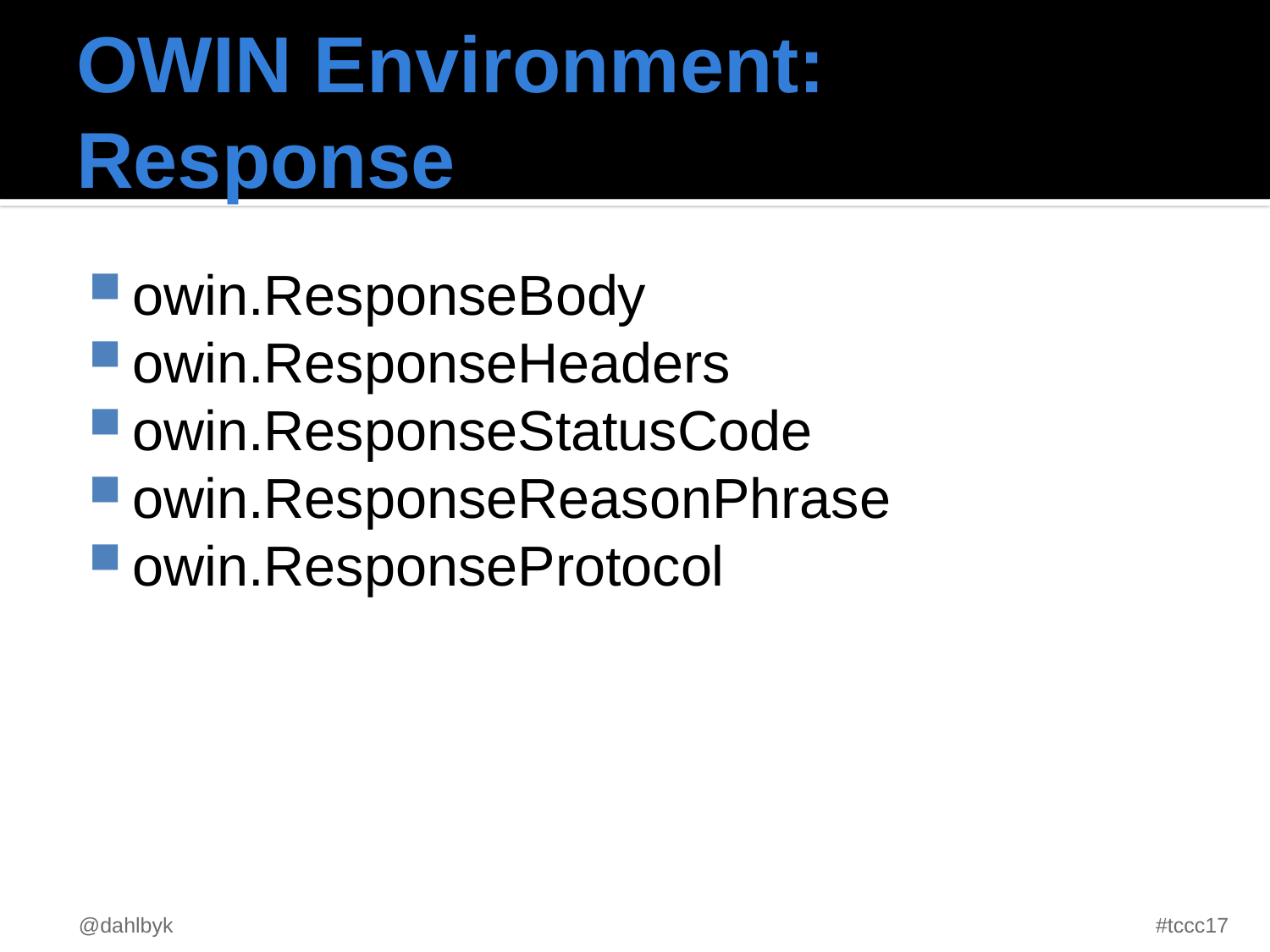

# OWIN Environment: Response
owin.ResponseBody
owin.ResponseHeaders
owin.ResponseStatusCode
owin.ResponseReasonPhrase
owin.ResponseProtocol

@dahlbyk
#tccc17